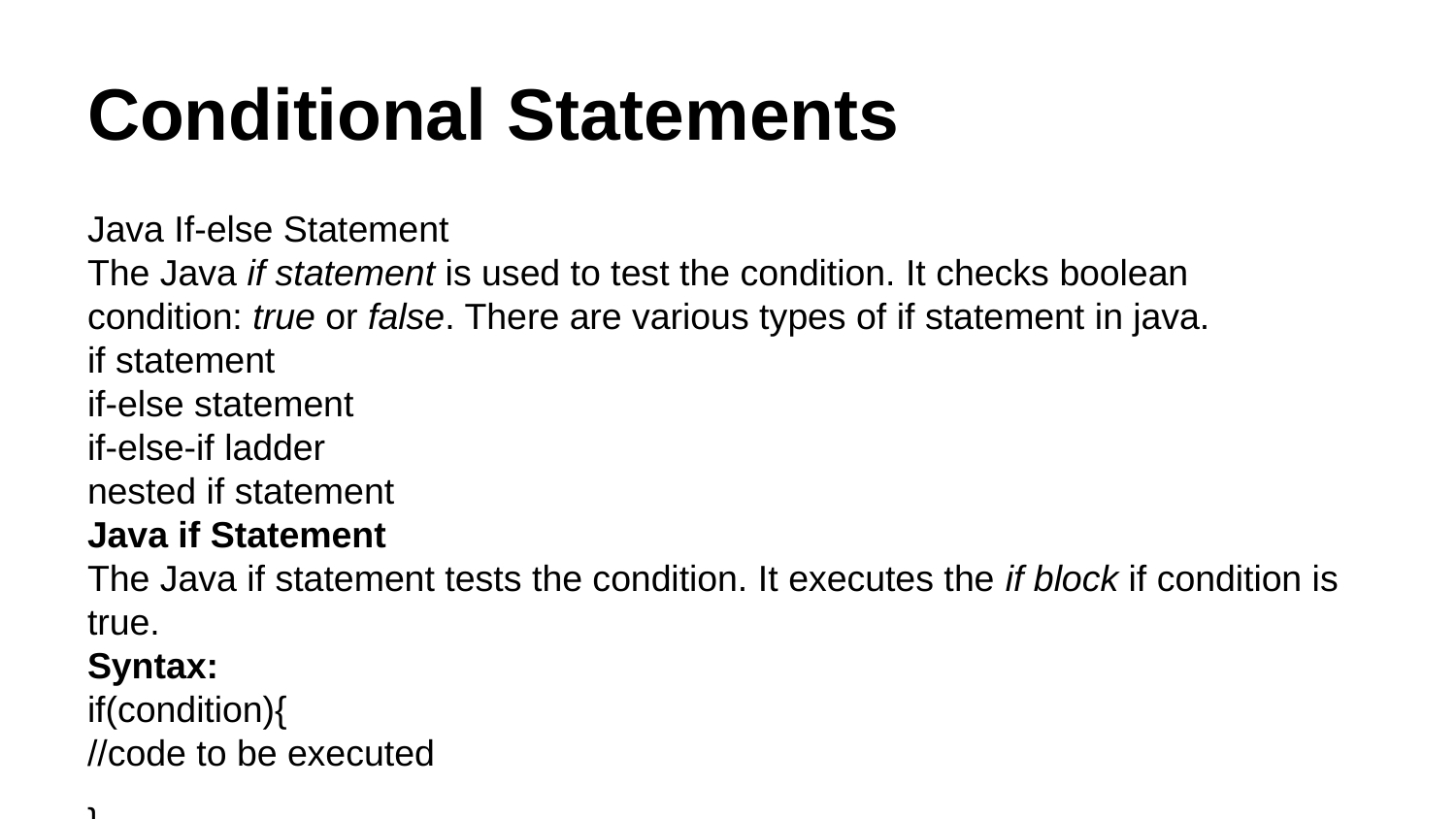

# Conditional Statements
Java If-else Statement
The Java if statement is used to test the condition. It checks boolean condition: true or false. There are various types of if statement in java.
if statement
if-else statement
if-else-if ladder
nested if statement
Java if Statement
The Java if statement tests the condition. It executes the if block if condition is true.
Syntax:
if(condition){
//code to be executed
}